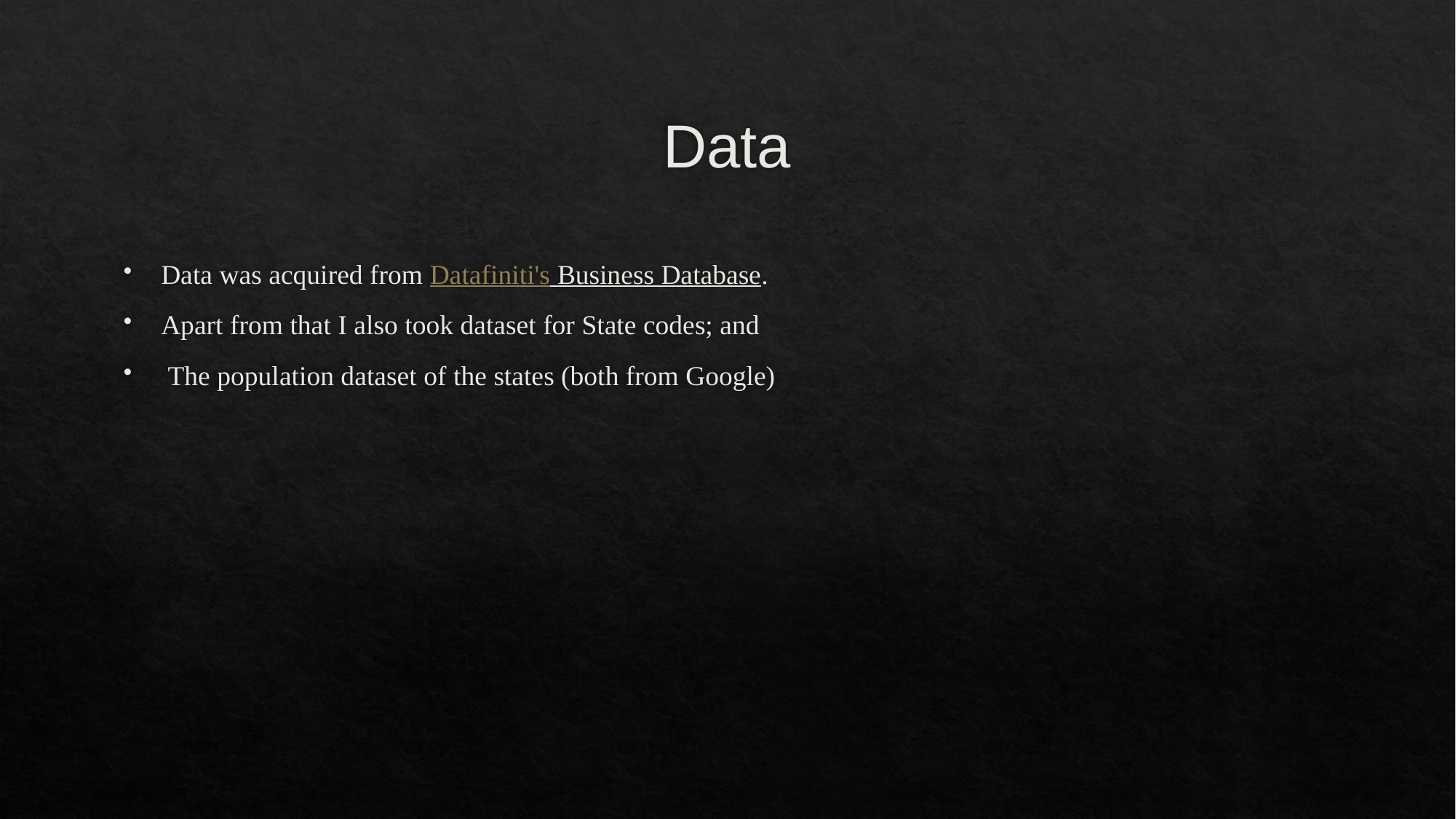

# Data
Data was acquired from Datafiniti's Business Database.
Apart from that I also took dataset for State codes; and
 The population dataset of the states (both from Google)